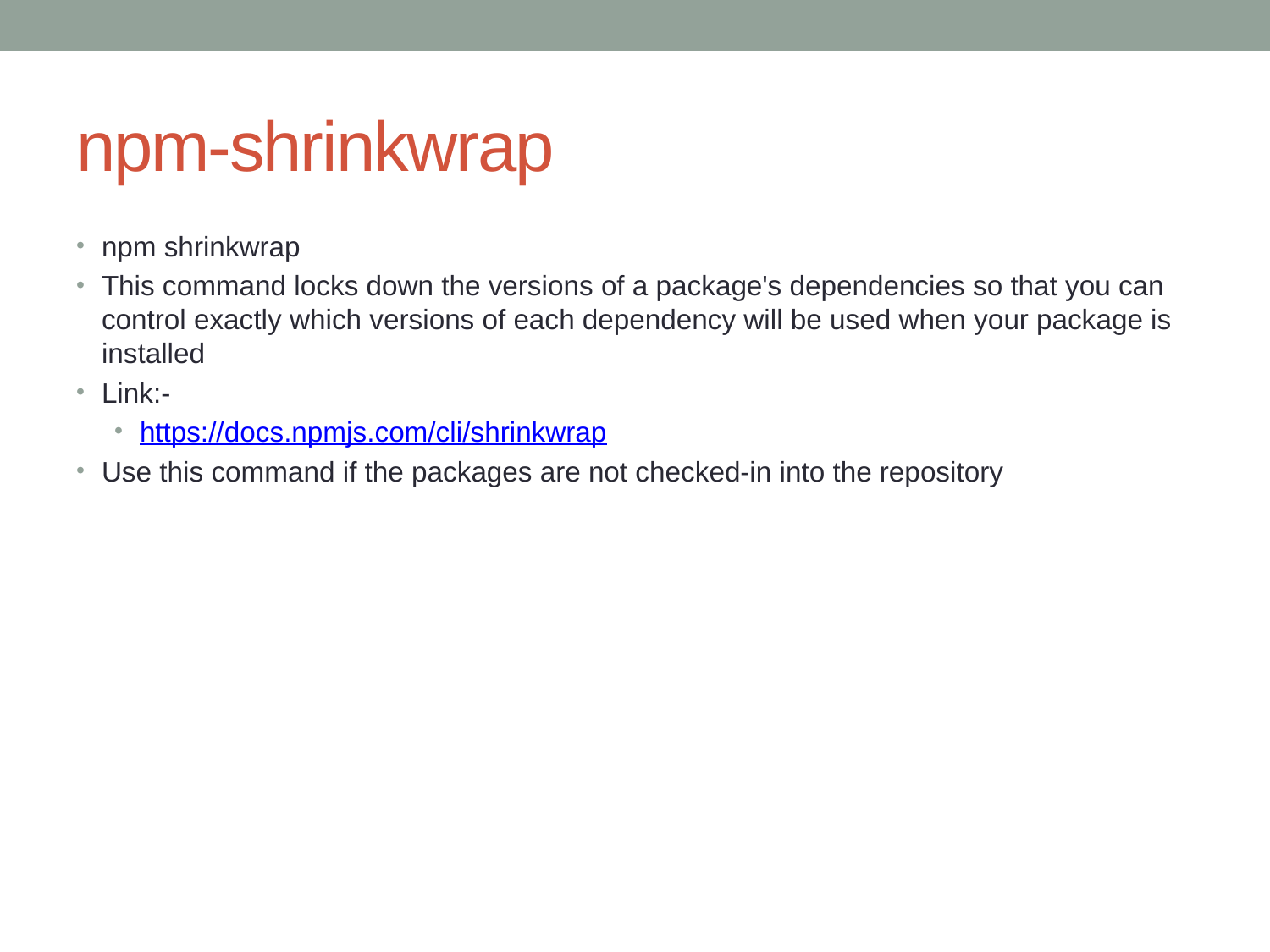

# npm-shrinkwrap
npm shrinkwrap
This command locks down the versions of a package's dependencies so that you can control exactly which versions of each dependency will be used when your package is installed
Link:-
https://docs.npmjs.com/cli/shrinkwrap
Use this command if the packages are not checked-in into the repository